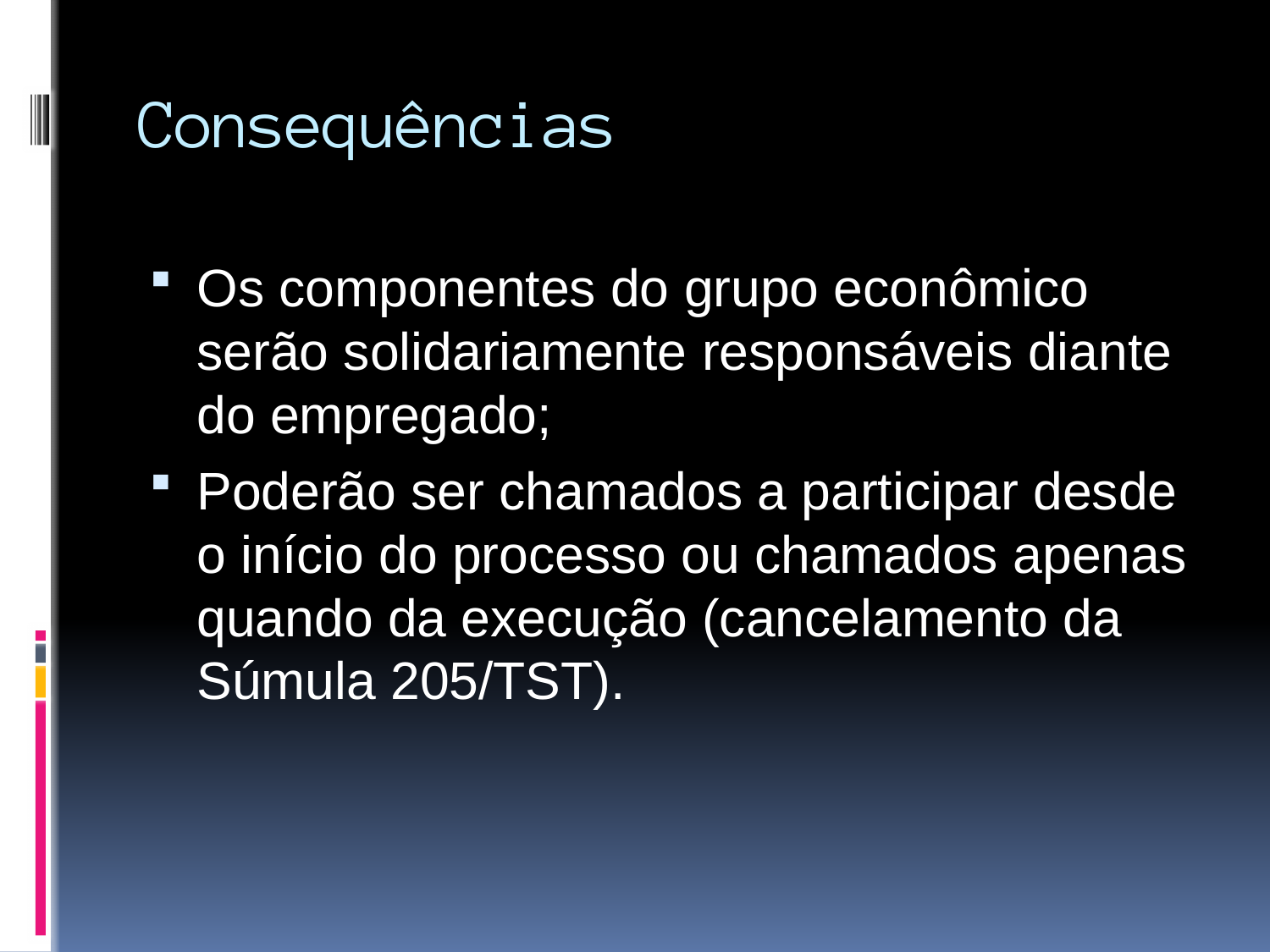

# Consequências
Os componentes do grupo econômico serão solidariamente responsáveis diante do empregado;
Poderão ser chamados a participar desde o início do processo ou chamados apenas quando da execução (cancelamento da Súmula 205/TST).